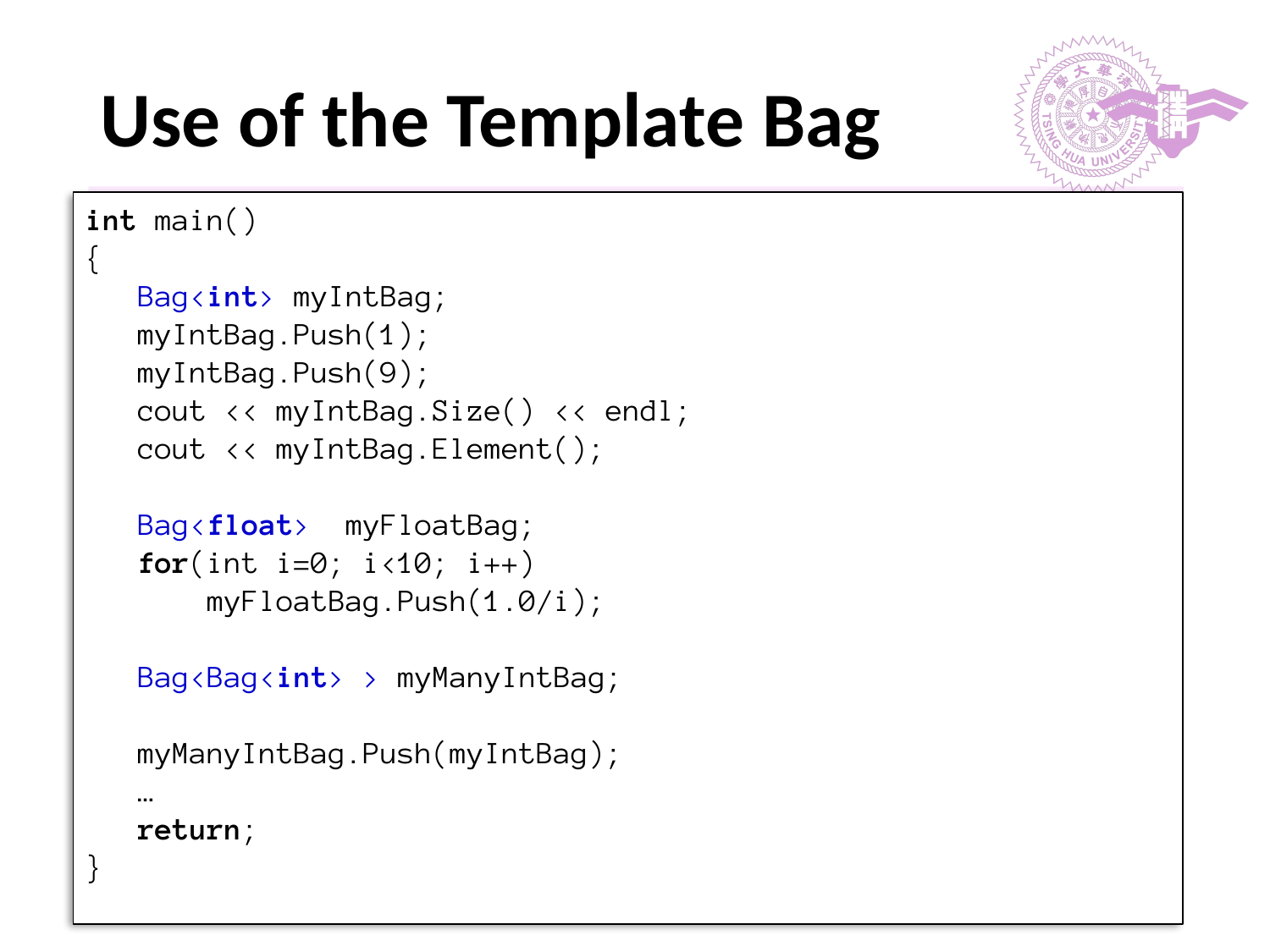

# Use of the Template Bag
int main()
{
   Bag<int> myIntBag;
   myIntBag.Push(1);
   myIntBag.Push(9);
   cout << myIntBag.Size() << endl;
   cout << myIntBag.Element();

   Bag<float>  myFloatBag;
   for(int i=0; i<10; i++)
       myFloatBag.Push(1.0/i);

   Bag<Bag<int> > myManyIntBag;

   myManyIntBag.Push(myIntBag);
   …
   return;
}

27